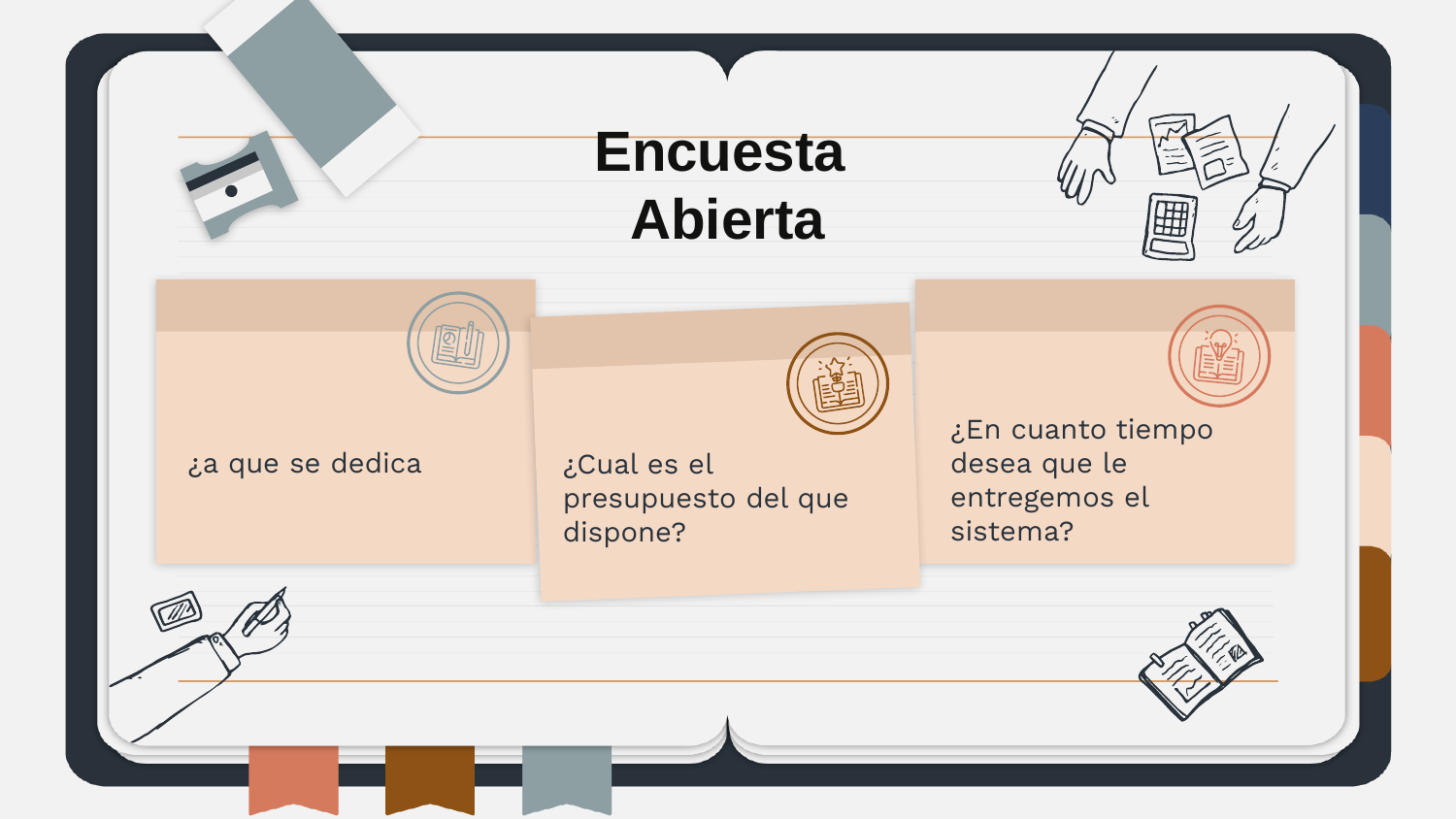

Encuesta
Abierta

¿a que se dedica
¿En cuanto tiempo desea que le entregemos el sistema?
¿Cual es el presupuesto del que dispone?